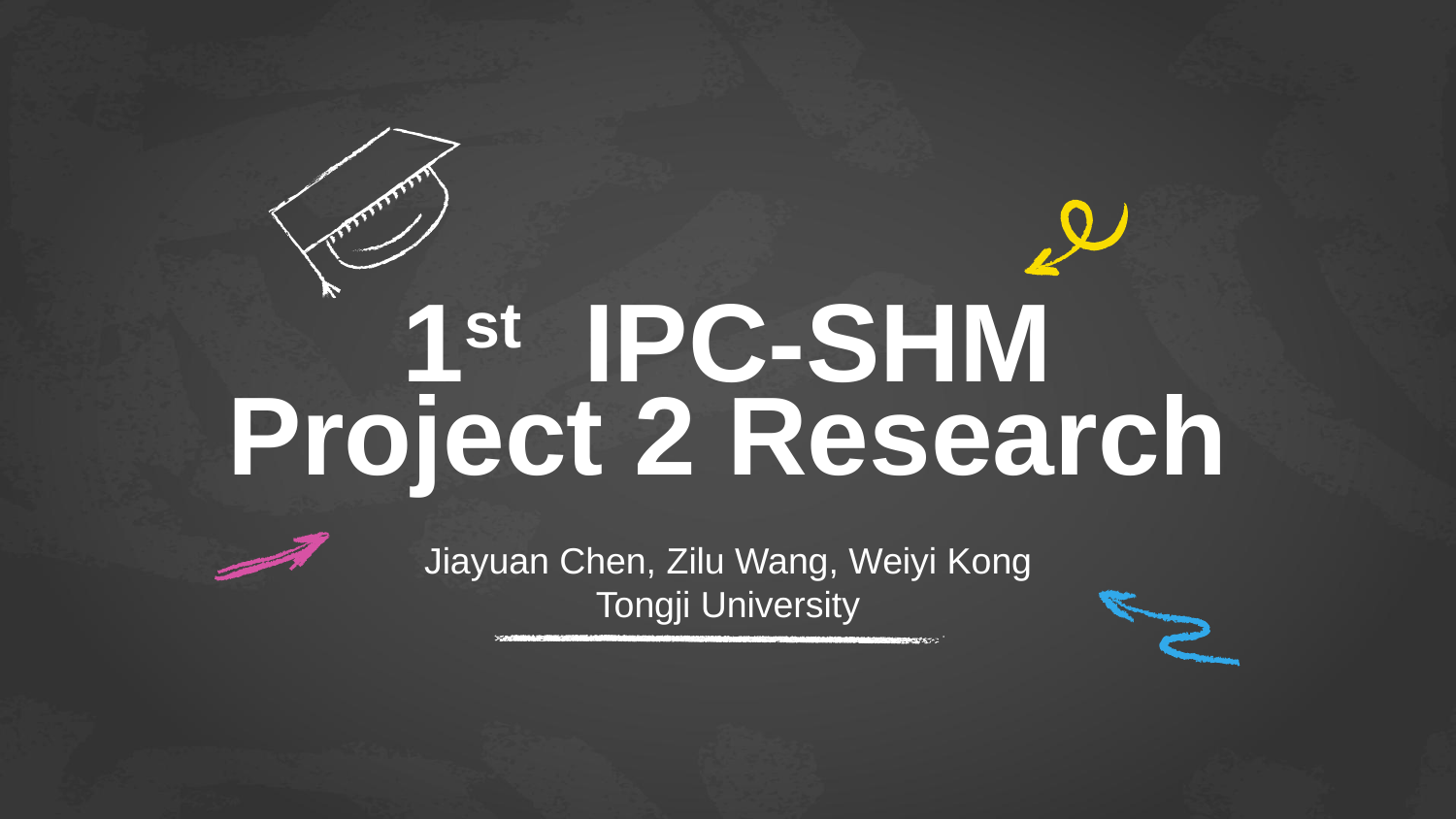

# 1st  IPC-SHM Project 2 Research

Jiayuan Chen, Zilu Wang, Weiyi Kong
Tongji University